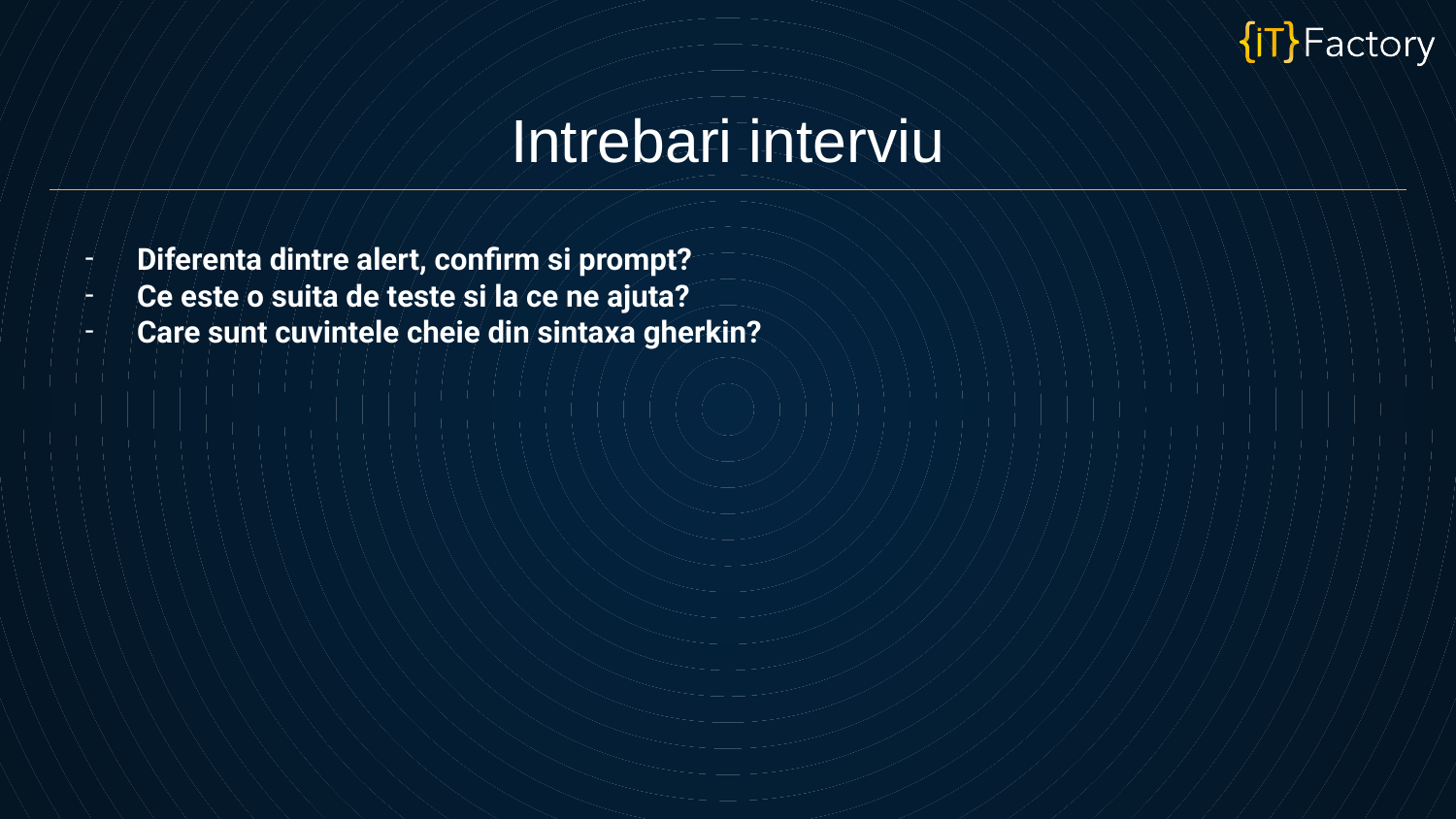

Intrebari interviu
Diferenta dintre alert, confirm si prompt?
Ce este o suita de teste si la ce ne ajuta?
Care sunt cuvintele cheie din sintaxa gherkin?